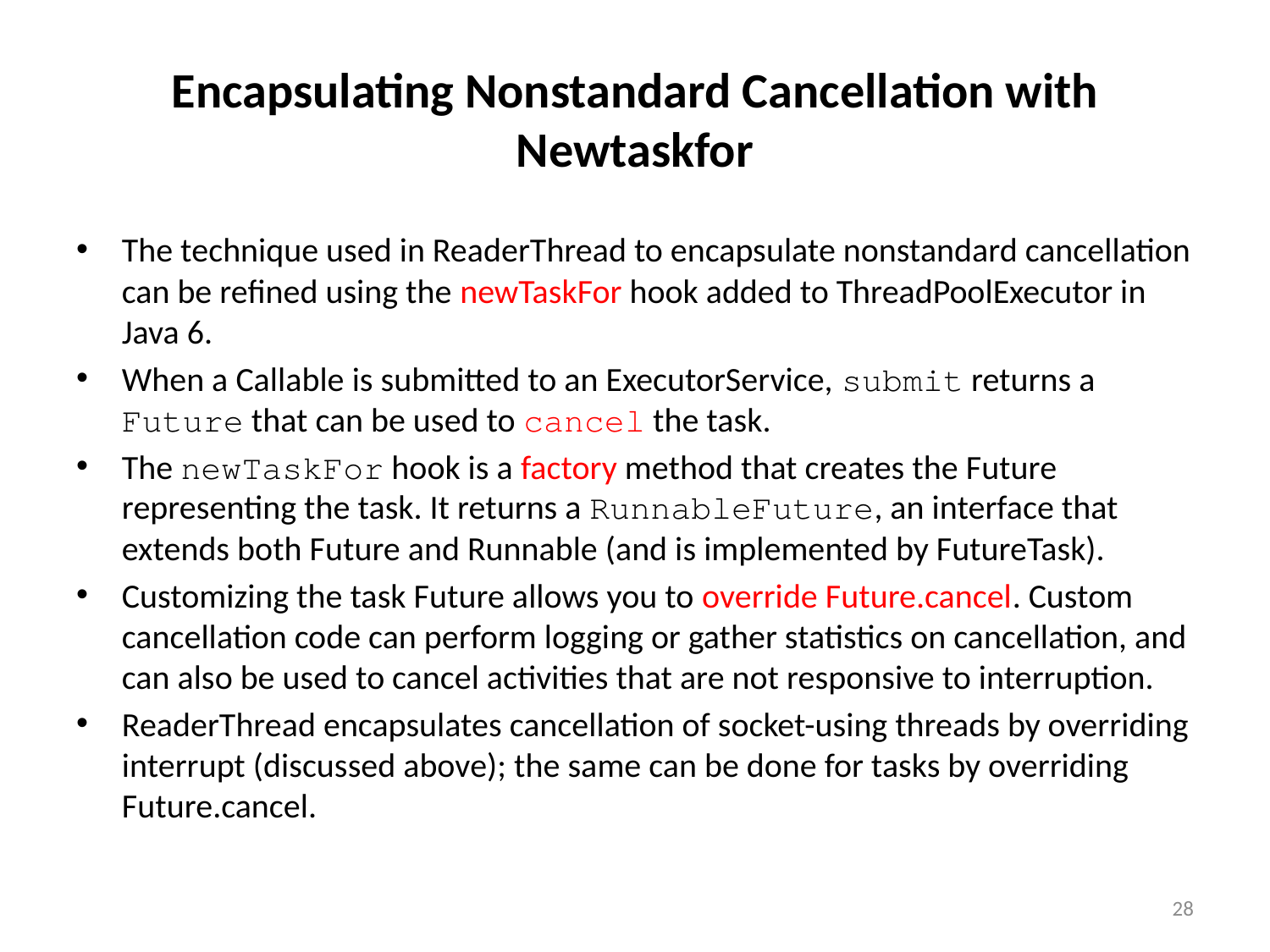

# Encapsulating Nonstandard Cancellation with Newtaskfor
The technique used in ReaderThread to encapsulate nonstandard cancellation can be refined using the newTaskFor hook added to ThreadPoolExecutor in Java 6.
When a Callable is submitted to an ExecutorService, submit returns a Future that can be used to cancel the task.
The newTaskFor hook is a factory method that creates the Future representing the task. It returns a RunnableFuture, an interface that extends both Future and Runnable (and is implemented by FutureTask).
Customizing the task Future allows you to override Future.cancel. Custom cancellation code can perform logging or gather statistics on cancellation, and can also be used to cancel activities that are not responsive to interruption.
ReaderThread encapsulates cancellation of socket-using threads by overriding interrupt (discussed above); the same can be done for tasks by overriding Future.cancel.

28